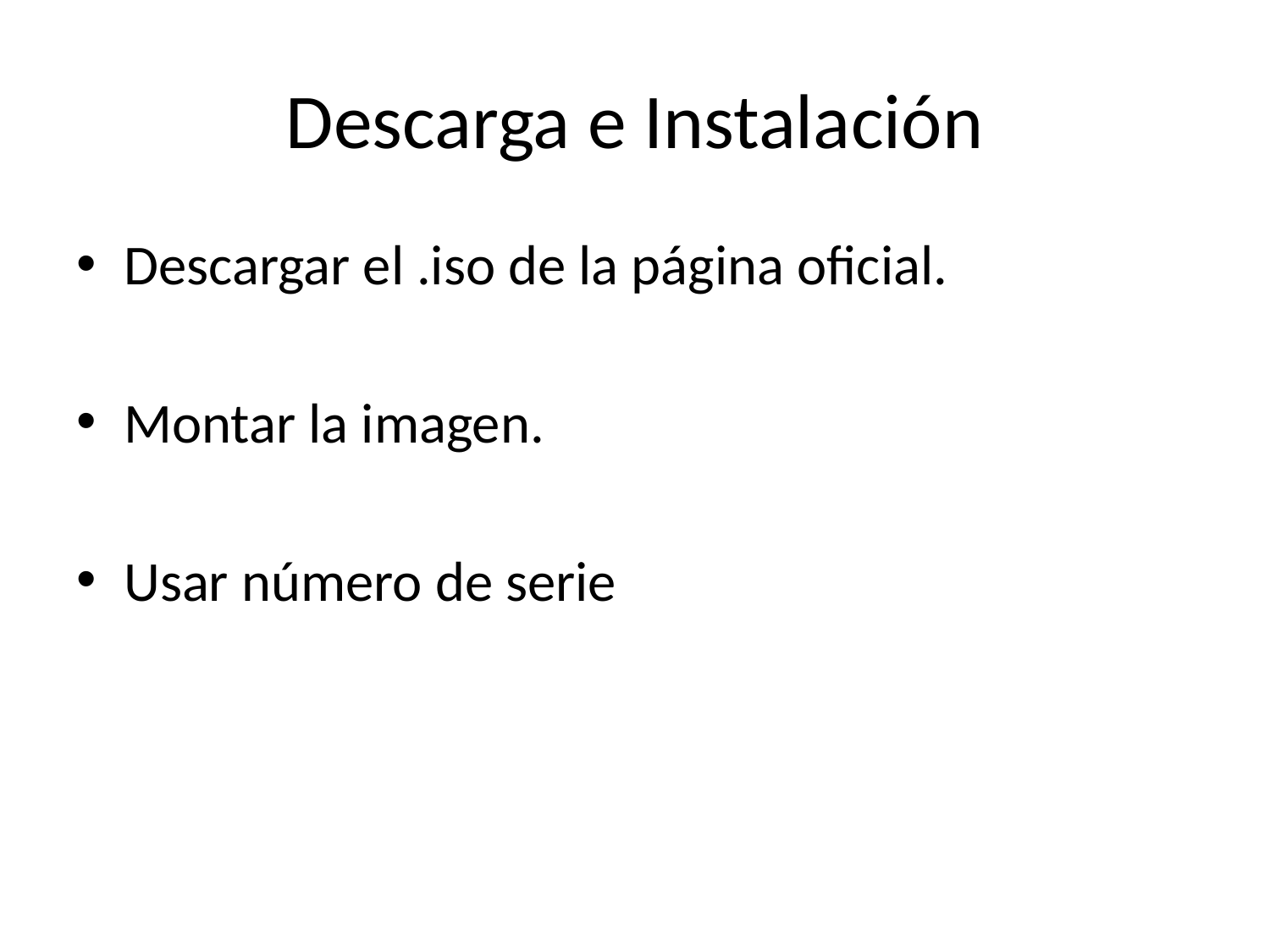

# Descarga e Instalación
Descargar el .iso de la página oficial.

Montar la imagen.

Usar número de serie